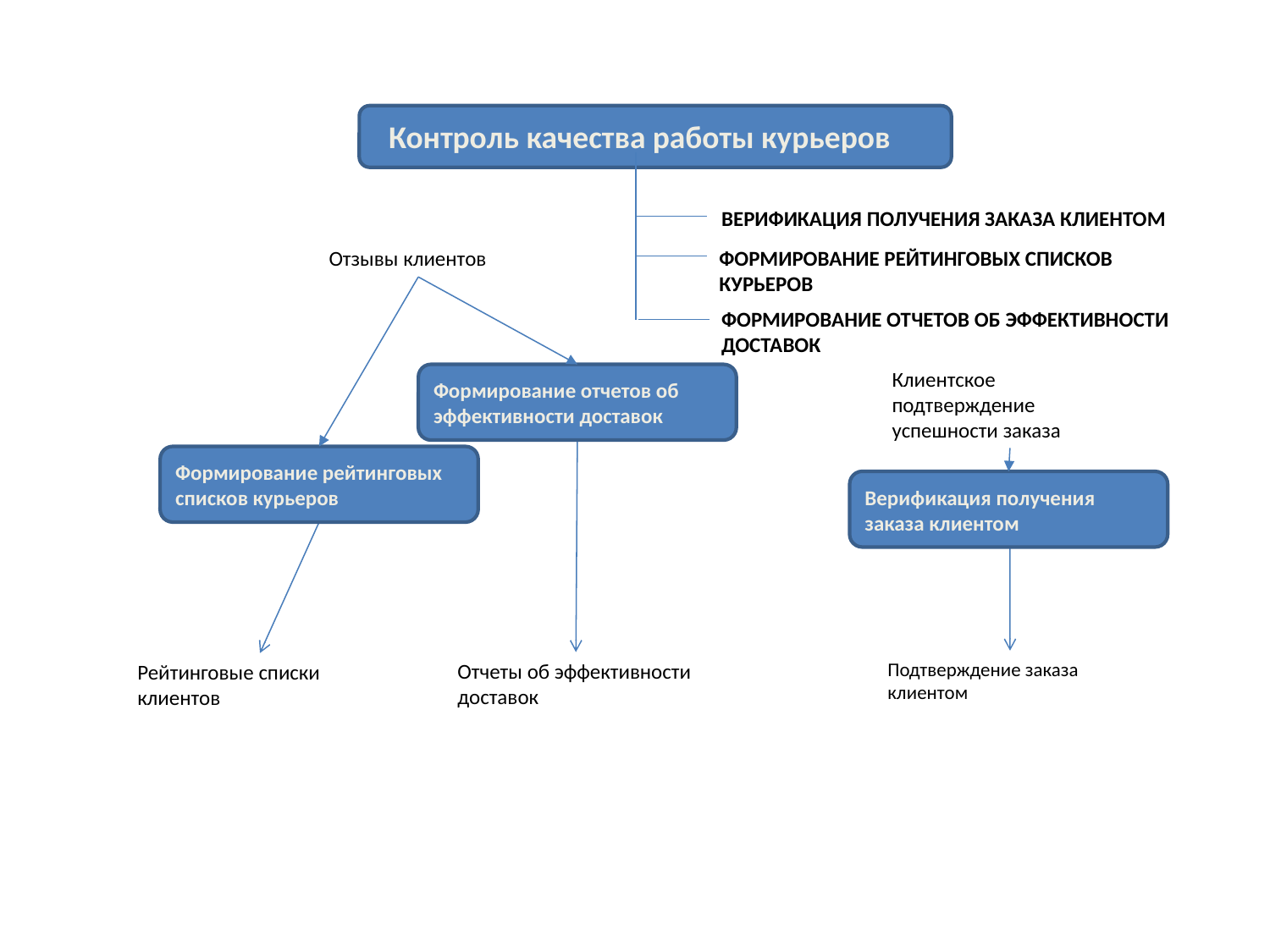

Контроль качества работы курьеров
ВЕРИФИКАЦИЯ ПОЛУЧЕНИЯ ЗАКАЗА КЛИЕНТОМ
ФОРМИРОВАНИЕ РЕЙТИНГОВЫХ СПИСКОВ КУРЬЕРОВ
Отзывы клиентов
ФОРМИРОВАНИЕ ОТЧЕТОВ ОБ ЭФФЕКТИВНОСТИ ДОСТАВОК
Клиентское подтверждение успешности заказа

Формирование отчетов об эффективности доставок

Формирование рейтинговых списков курьеров

Верификация получения заказа клиентом
Подтверждение заказа клиентом
Отчеты об эффективности доставок
Рейтинговые списки клиентов